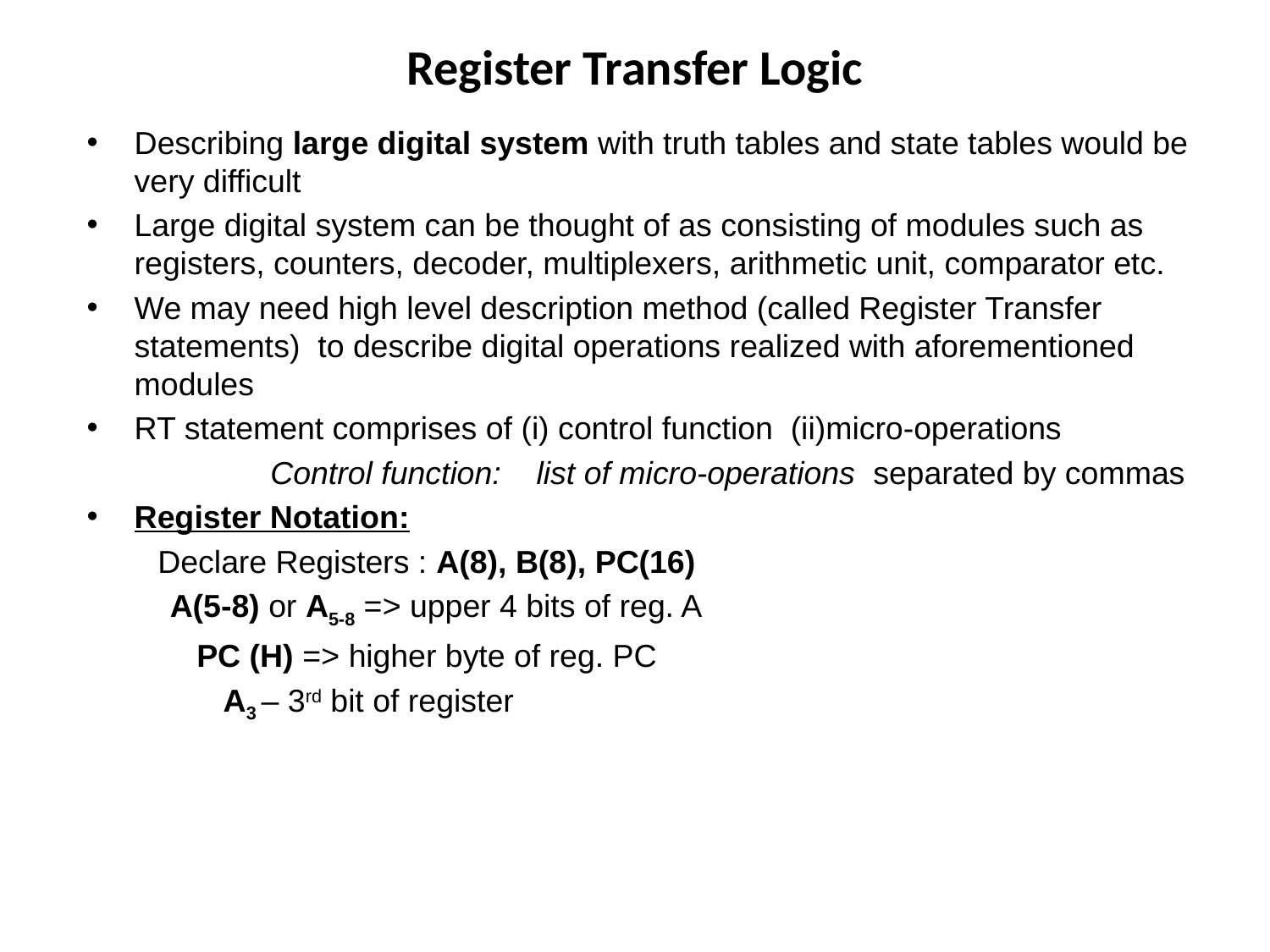

# Register Transfer Logic
Describing large digital system with truth tables and state tables would be very difficult
Large digital system can be thought of as consisting of modules such as registers, counters, decoder, multiplexers, arithmetic unit, comparator etc.
We may need high level description method (called Register Transfer statements)  to describe digital operations realized with aforementioned modules
RT statement comprises of (i) control function  (ii)micro-operations
		 Control function:    list of micro-operations  separated by commas
Register Notation:
	   Declare Registers : A(8), B(8), PC(16)
	    A(5-8) or A5-8 => upper 4 bits of reg. A
	       PC (H) => higher byte of reg. PC
	          A3 – 3rd bit of register